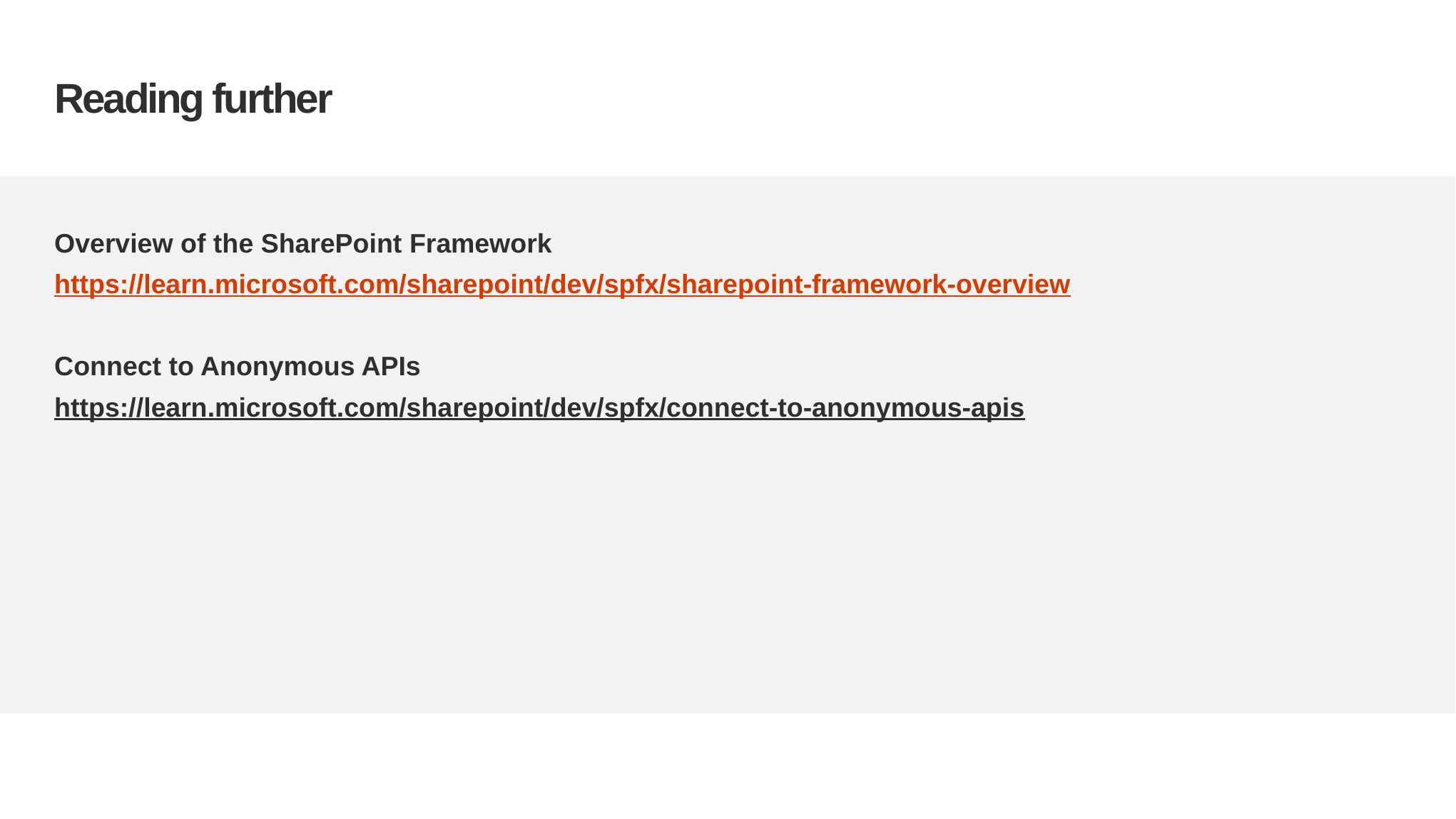

# Reading further

Overview of the SharePoint Framework
https://learn.microsoft.com/sharepoint/dev/spfx/sharepoint-framework-overview

Connect to Anonymous APIs
https://learn.microsoft.com/sharepoint/dev/spfx/connect-to-anonymous-apis